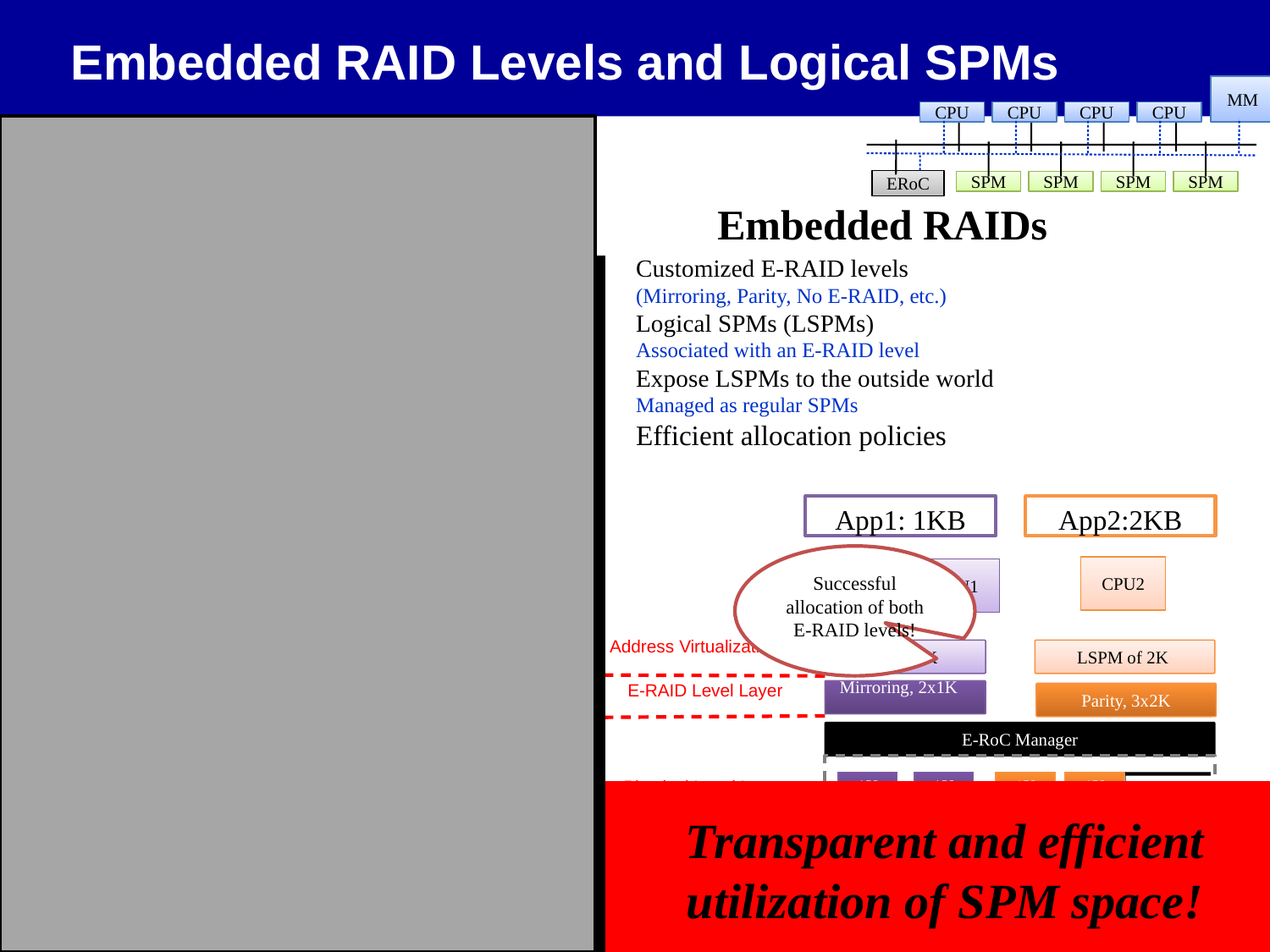

Embedded RAID Levels and Logical SPMs
MM
CPU
CPU
CPU
CPU

Traditional RAIDs

Embedded RAIDs
ERoC
SPM
SPM
SPM
SPM
Statically defined
Create and use for entire app run
Allocate an entire SPM to a RAID level
Greatly limits SPM utilization
Customized E-RAID levels
(Mirroring, Parity, No E-RAID, etc.)
Logical SPMs (LSPMs)
Associated with an E-RAID level
Expose LSPMs to the outside world
Managed as regular SPMs
Efficient allocation policies

App1: 1KB
App2:2KB
App1: 1KB
App2:2KB
CPU2
CPU0
CPU1
Successful allocation of both E-RAID levels!
CPU2
CPU0
CPU1
Parity, 3x2K
Mirroring, 2x1K
Address Virtualization Layer
LSPM of 1K
LSPM of 2K
App2 is not successful in creating Parity RAID
E-RAID Level Layer

Mirroring, 2x1K
Parity, 3x2K

1K
4K
1K
4K
1K
4K
1K
4K
1K

E-RoC Manager
4K

Physical Level Layer
4K
1K
4K
1K
4K
1K
1K
4K

Inefficient SPM utilization!
Transparent and efficient utilization of SPM space!
1K
1K
1K
1K
4K